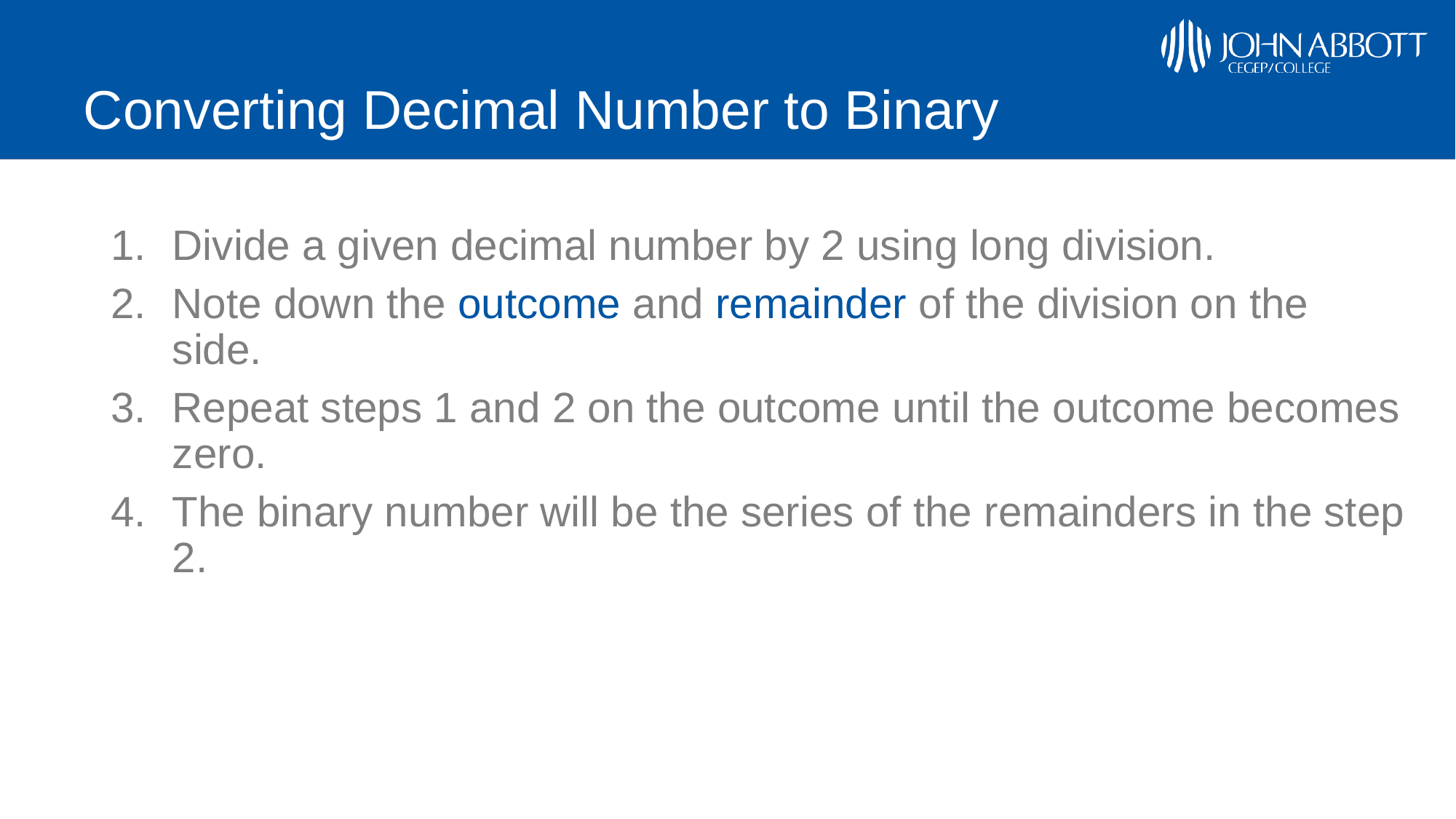

# Converting Decimal Number to Binary
Divide a given decimal number by 2 using long division.
Note down the outcome and remainder of the division on the side.
Repeat steps 1 and 2 on the outcome until the outcome becomes zero.
The binary number will be the series of the remainders in the step 2.